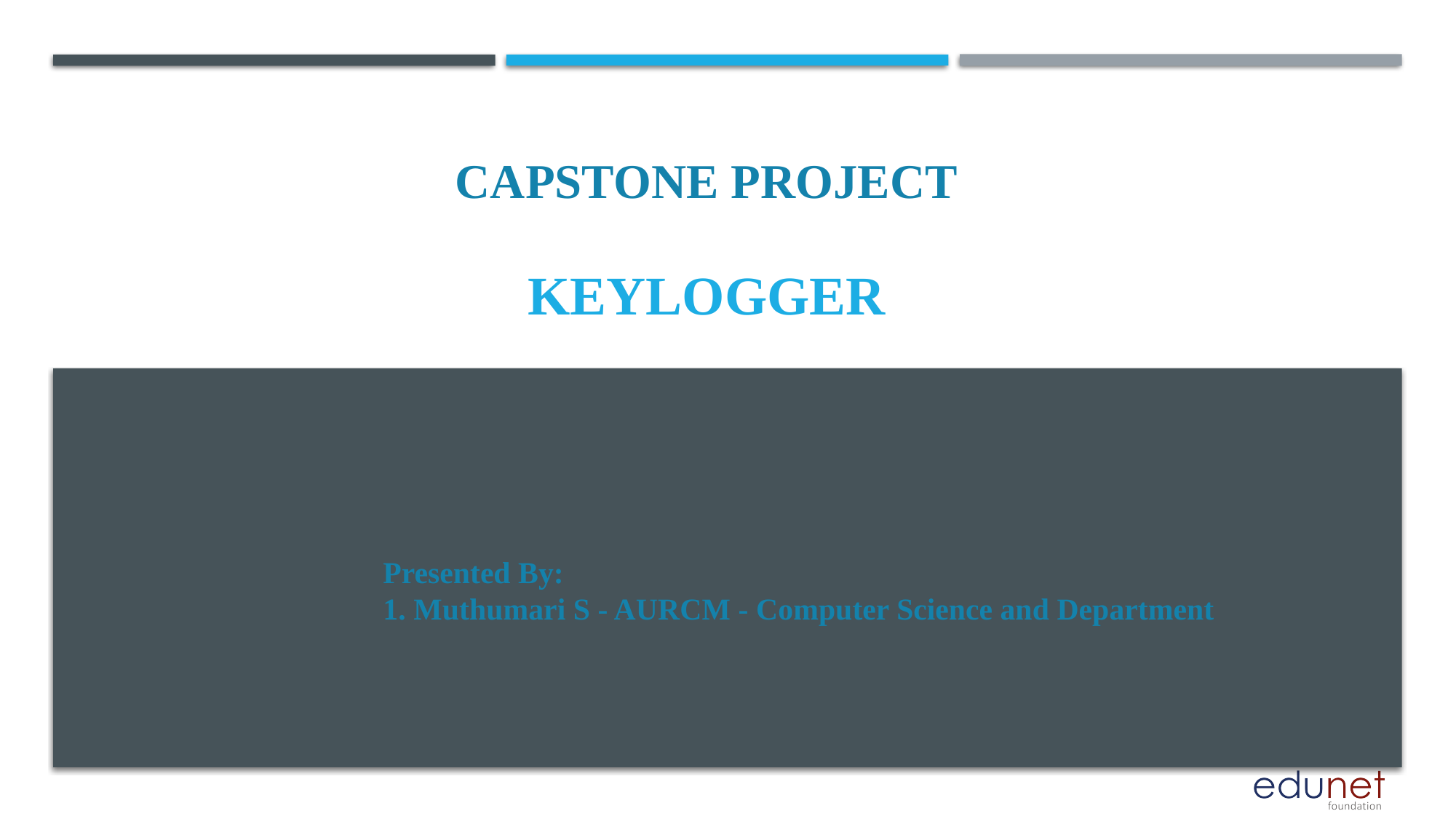

CAPSTONE PROJECT
# Keylogger
Presented By:
1. Muthumari S - AURCM - Computer Science and Department